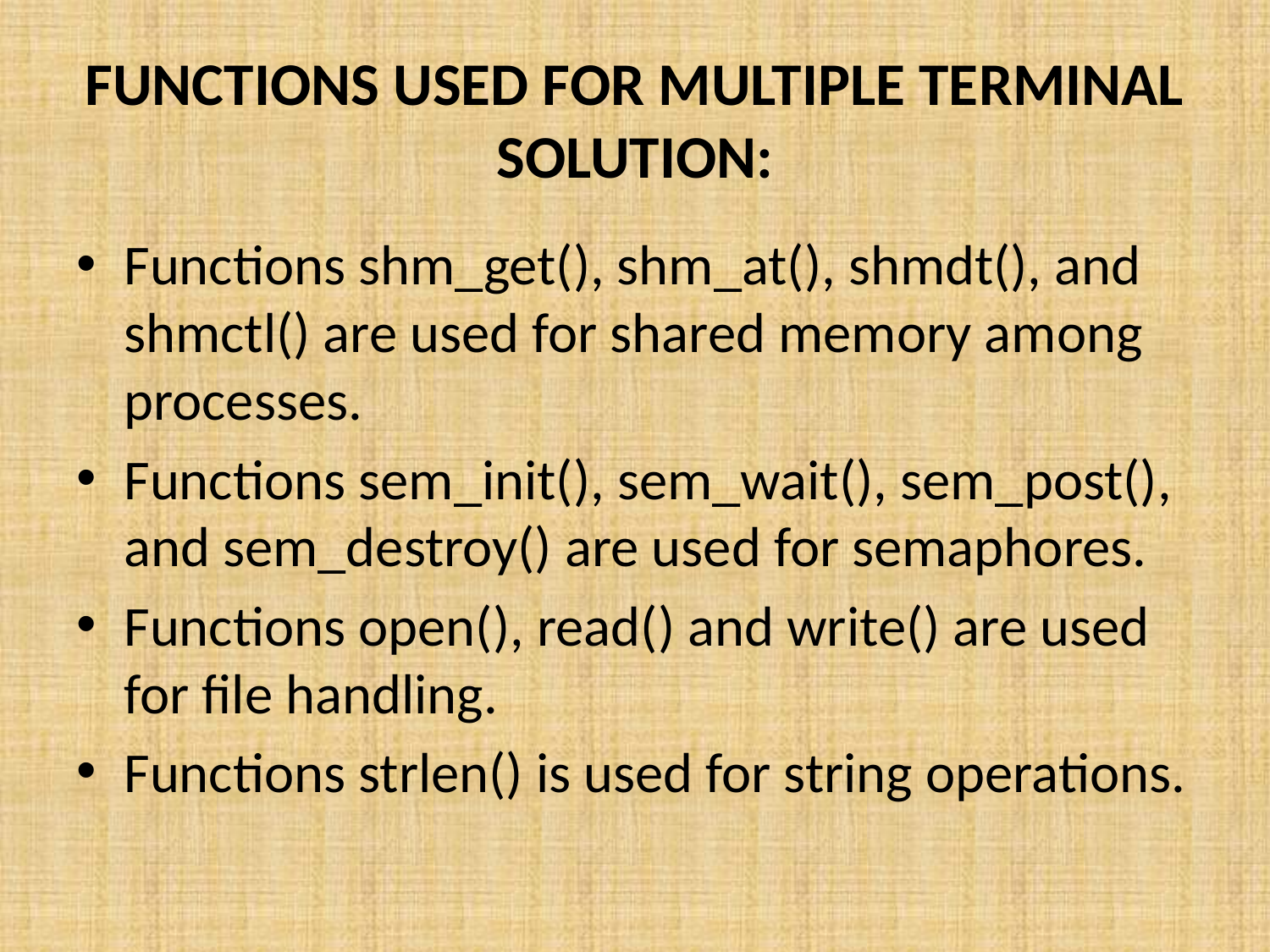

# FUNCTIONS USED FOR MULTIPLE TERMINAL SOLUTION:
Functions shm_get(), shm_at(), shmdt(), and shmctl() are used for shared memory among processes.
Functions sem_init(), sem_wait(), sem_post(),  and sem_destroy() are used for semaphores.
Functions open(), read() and write() are used for file handling.
Functions strlen() is used for string operations.